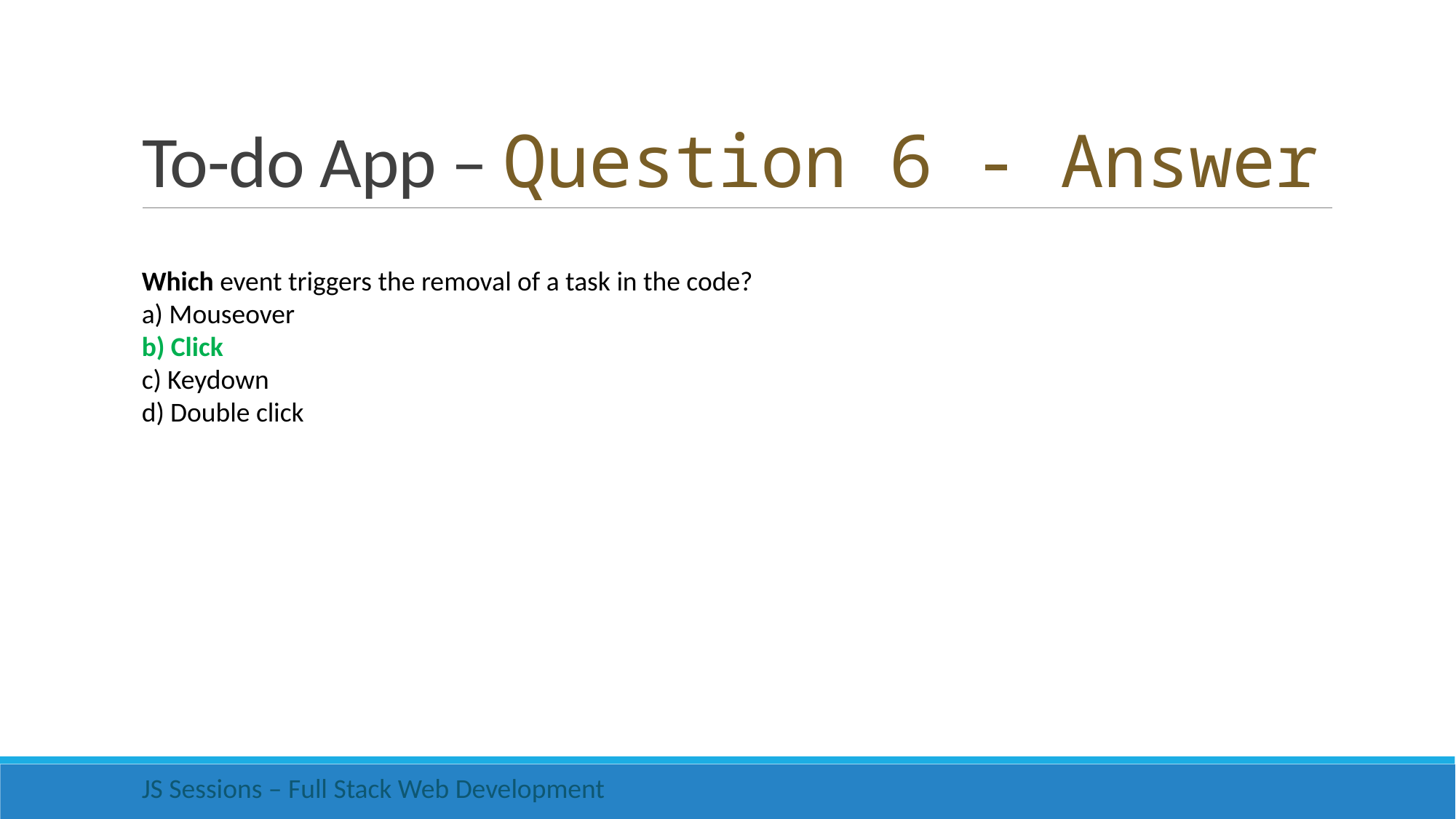

# To-do App – Question 6 - Answer
Which event triggers the removal of a task in the code?
a) Mouseover
b) Click
c) Keydown
d) Double click
JS Sessions – Full Stack Web Development